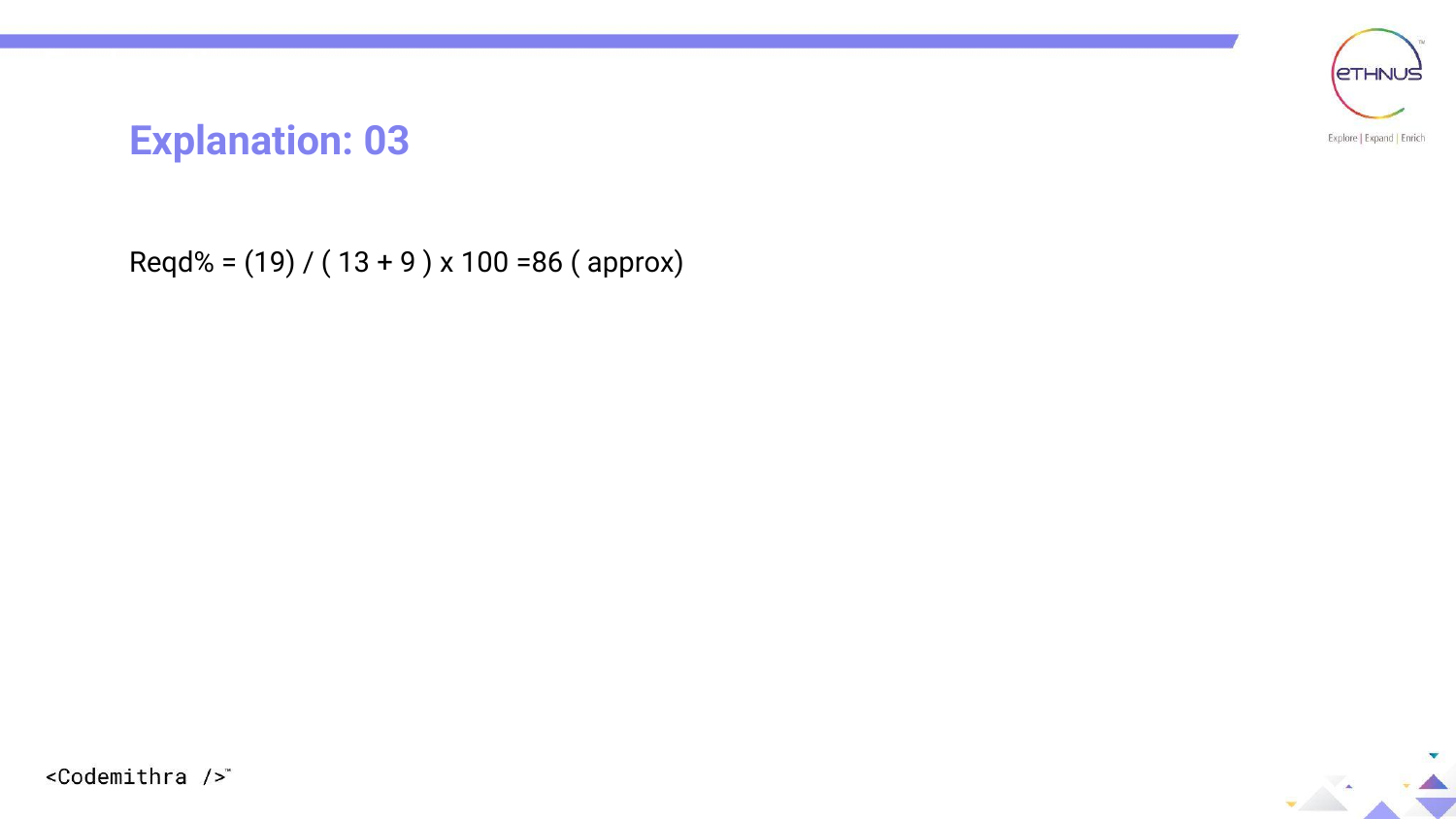

Explanation:
Explanation: 03
Reqd% = (19) / ( 13 + 9 ) x 100 =86 ( approx)